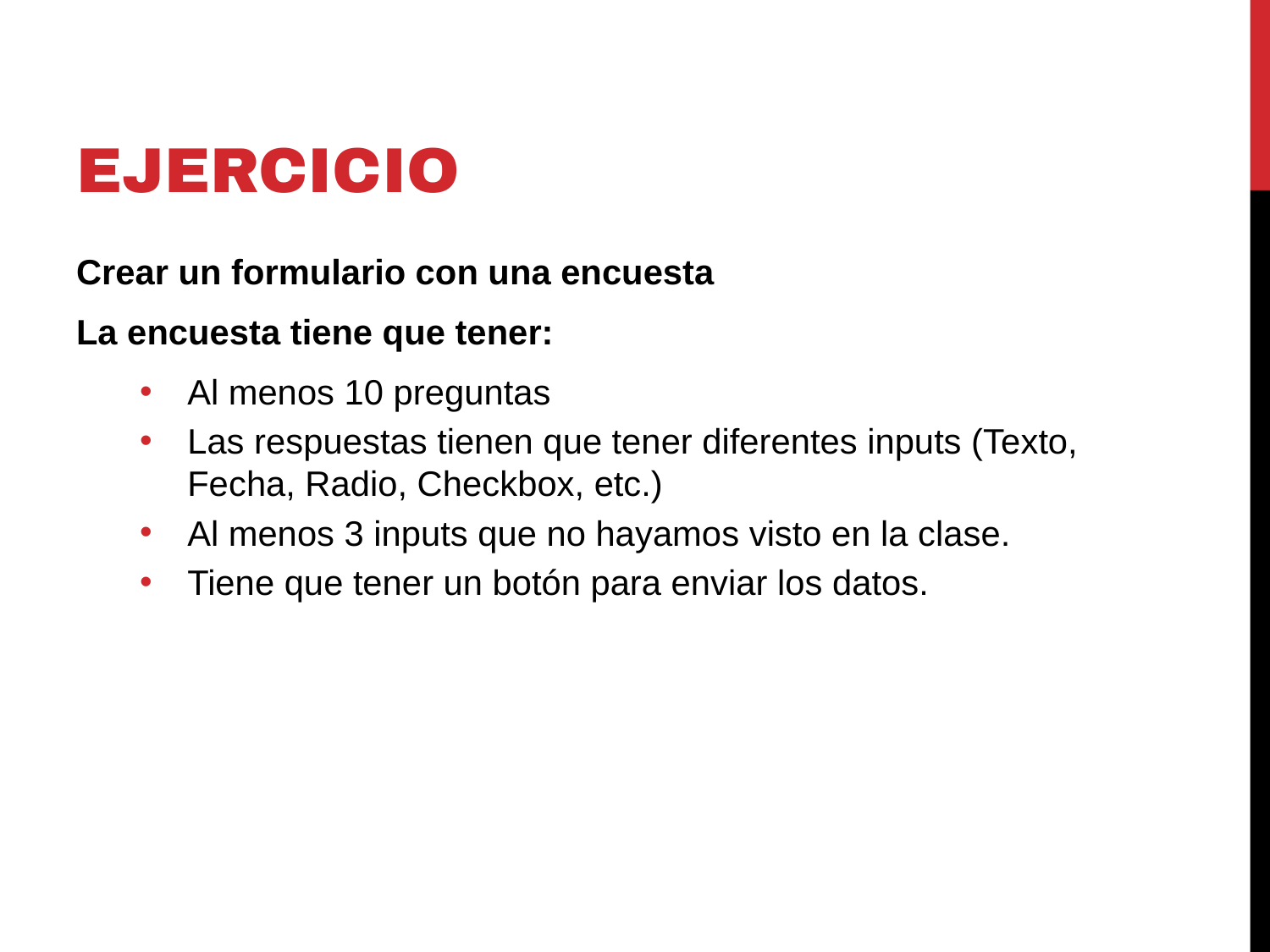

# Ejercicio
Crear un formulario con una encuesta
La encuesta tiene que tener:
Al menos 10 preguntas
Las respuestas tienen que tener diferentes inputs (Texto, Fecha, Radio, Checkbox, etc.)
Al menos 3 inputs que no hayamos visto en la clase.
Tiene que tener un botón para enviar los datos.